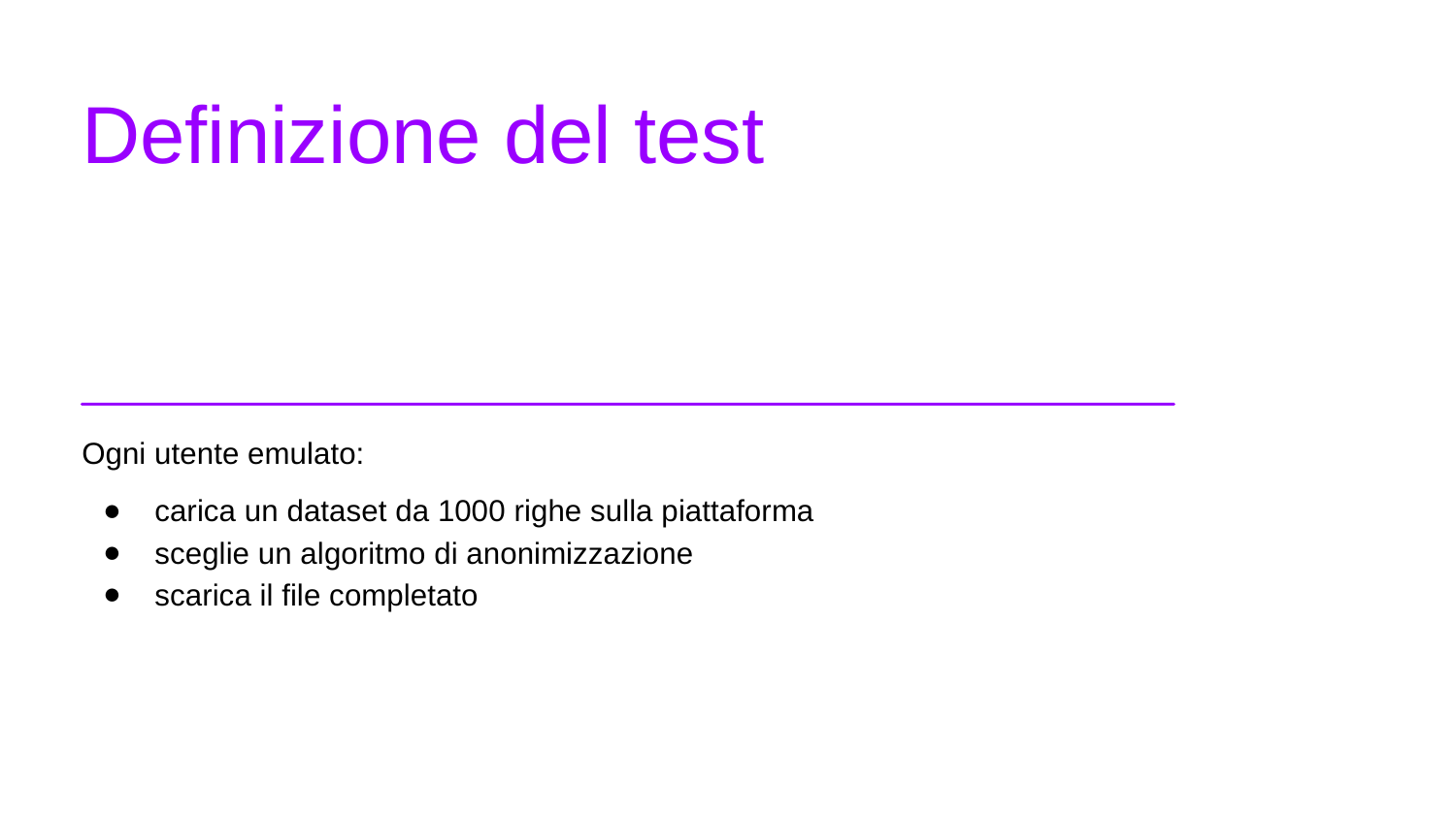

# Definizione del test
Ogni utente emulato:
carica un dataset da 1000 righe sulla piattaforma
sceglie un algoritmo di anonimizzazione
scarica il file completato